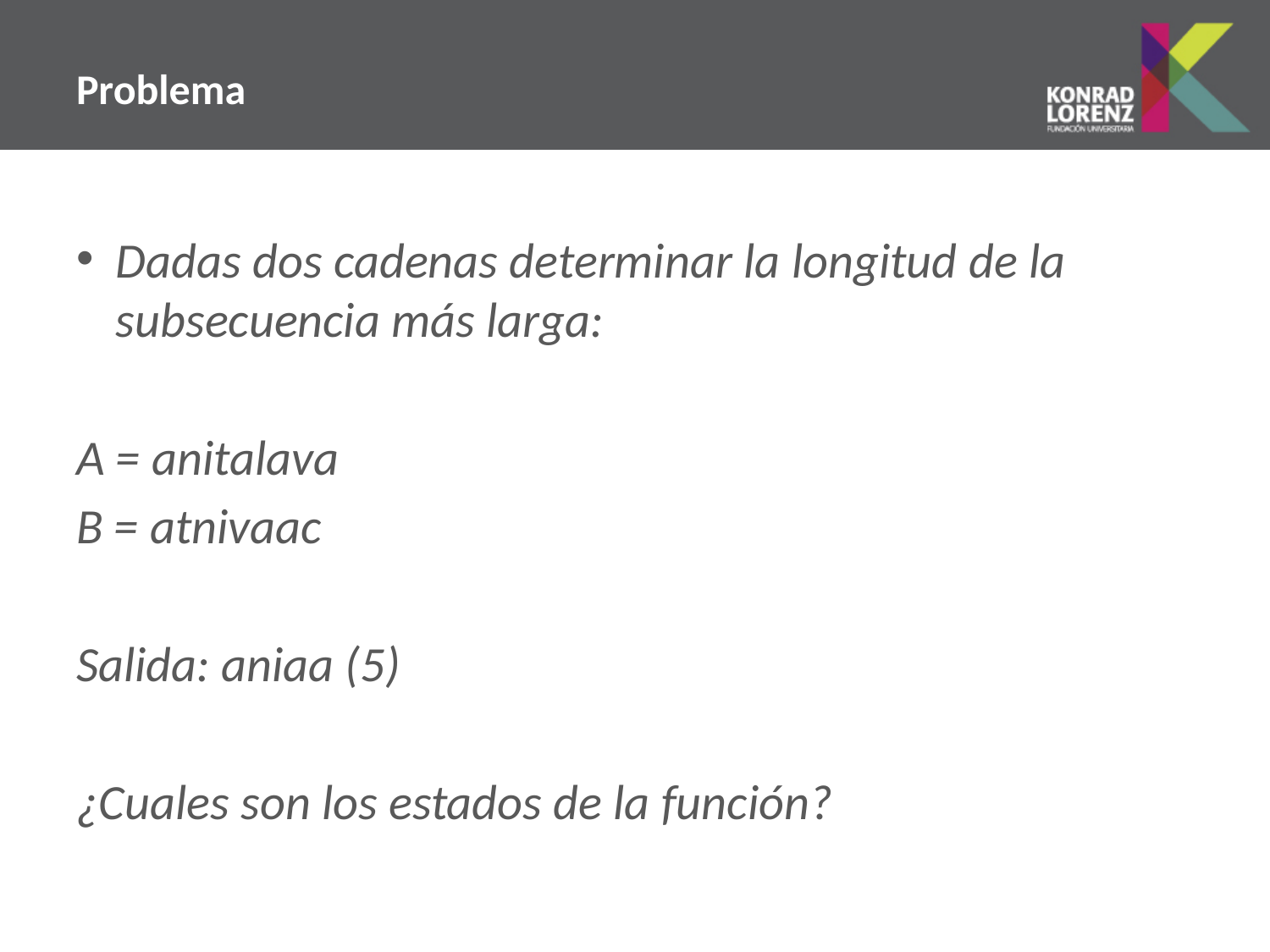

# Problema
Dadas dos cadenas determinar la longitud de la subsecuencia más larga:

A = anitalava
B = atnivaac

Salida: aniaa (5)

¿Cuales son los estados de la función?